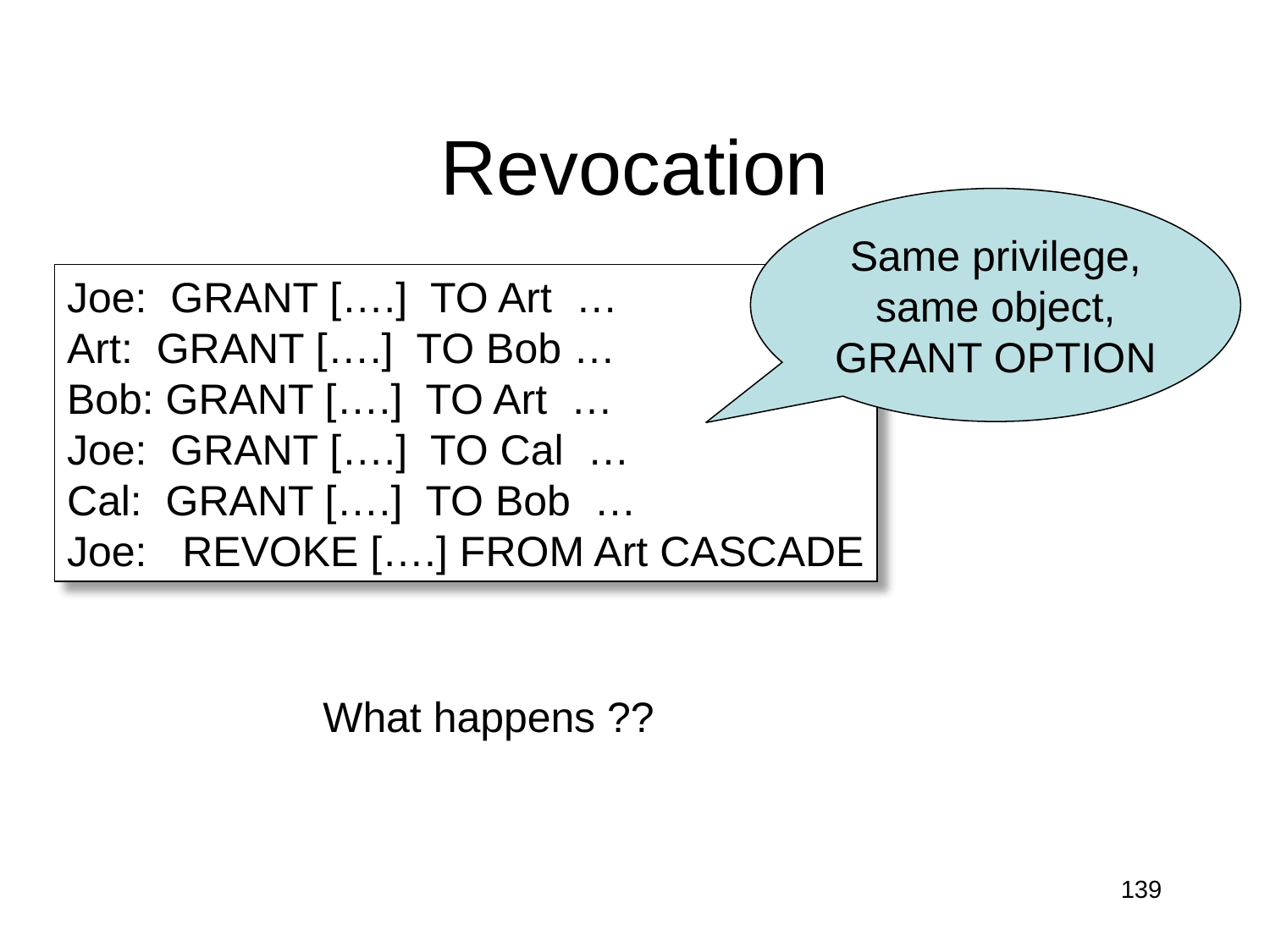

# Revocation
Same privilege,
same object,
GRANT OPTION
Joe:  GRANT [….]  TO Art  …
Art:  GRANT [….]  TO Bob …
Bob: GRANT [….]  TO Art  …
Joe:  GRANT [….]  TO Cal  …
Cal:  GRANT [….]  TO Bob  …
Joe:   REVOKE [….] FROM Art CASCADE
What happens ??
139